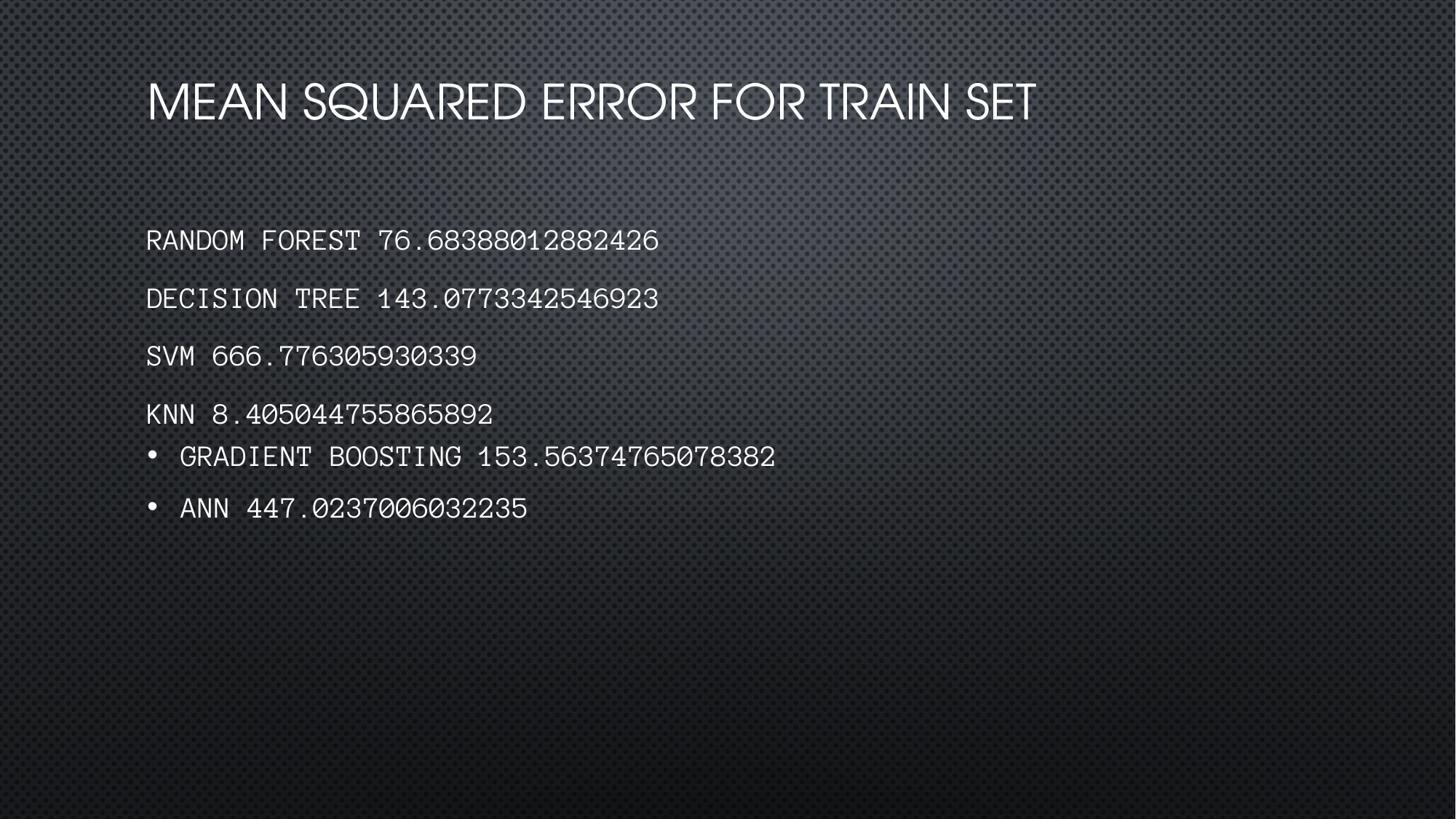

# Mean squared error for train set
Random forest 76.68388012882426
decision tree 143.0773342546923
svm 666.776305930339
knn 8.405044755865892
gradient boosting 153.56374765078382
Ann 447.0237006032235